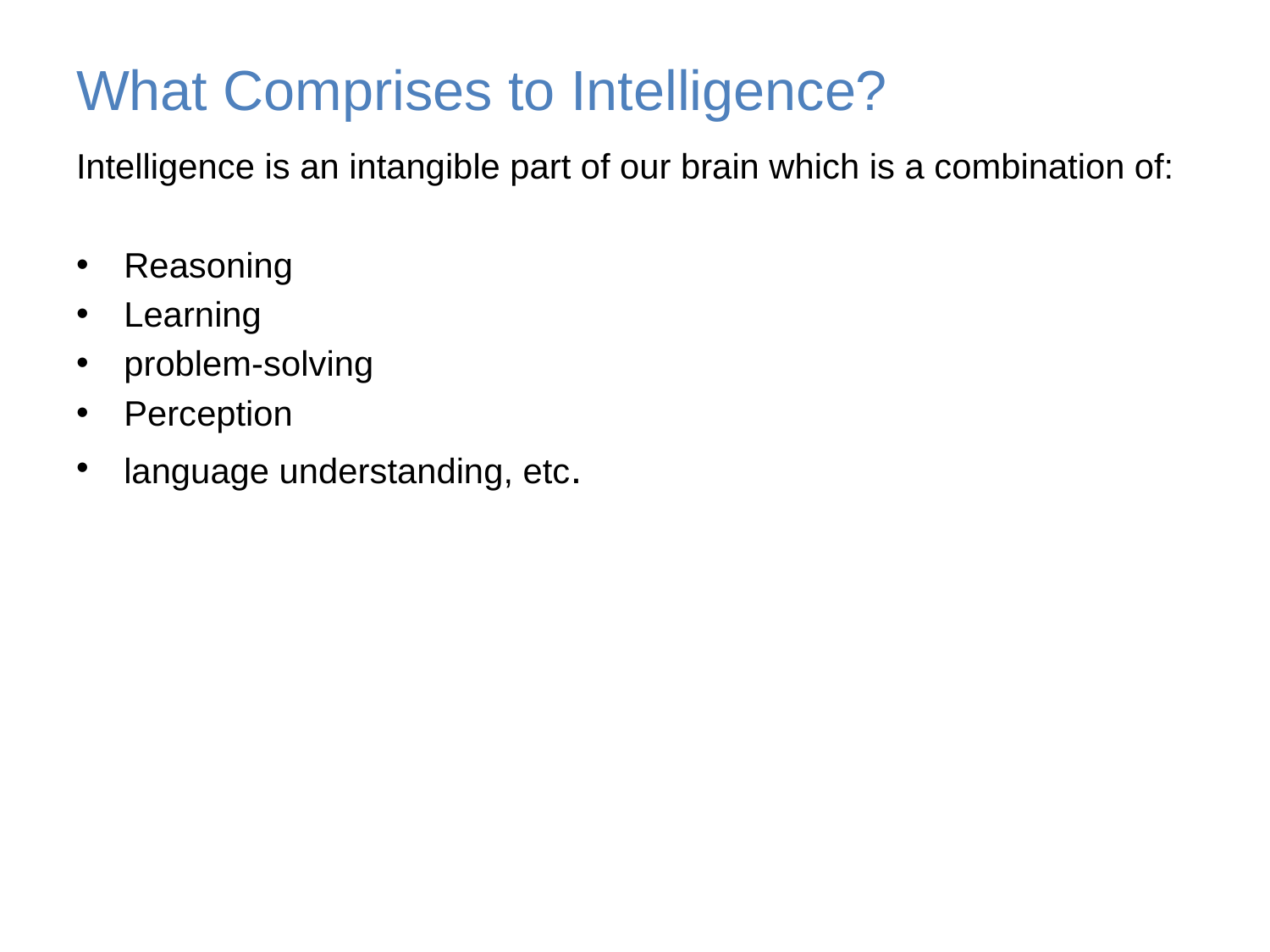

# What Comprises to Intelligence?
Intelligence is an intangible part of our brain which is a combination of:

Reasoning
Learning
problem-solving
Perception
language understanding, etc.